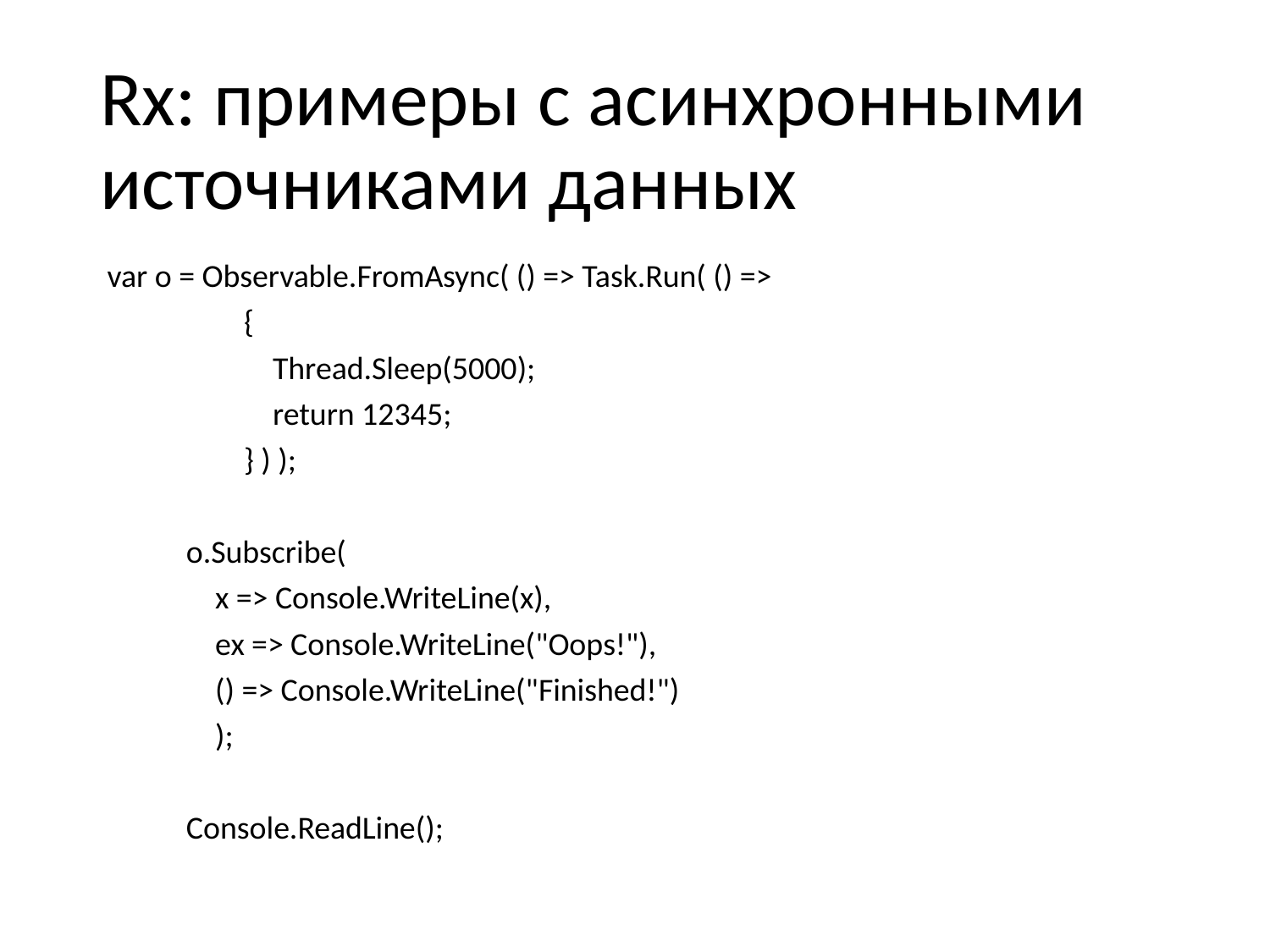

# Rx: примеры с асинхронными источниками данных
 var o = Observable.FromAsync( () => Task.Run( () =>
                    {
                        Thread.Sleep(5000);
                        return 12345;
                    } ) );

            o.Subscribe(
                x => Console.WriteLine(x),
                ex => Console.WriteLine("Oops!"),
                () => Console.WriteLine("Finished!")
                );

            Console.ReadLine();